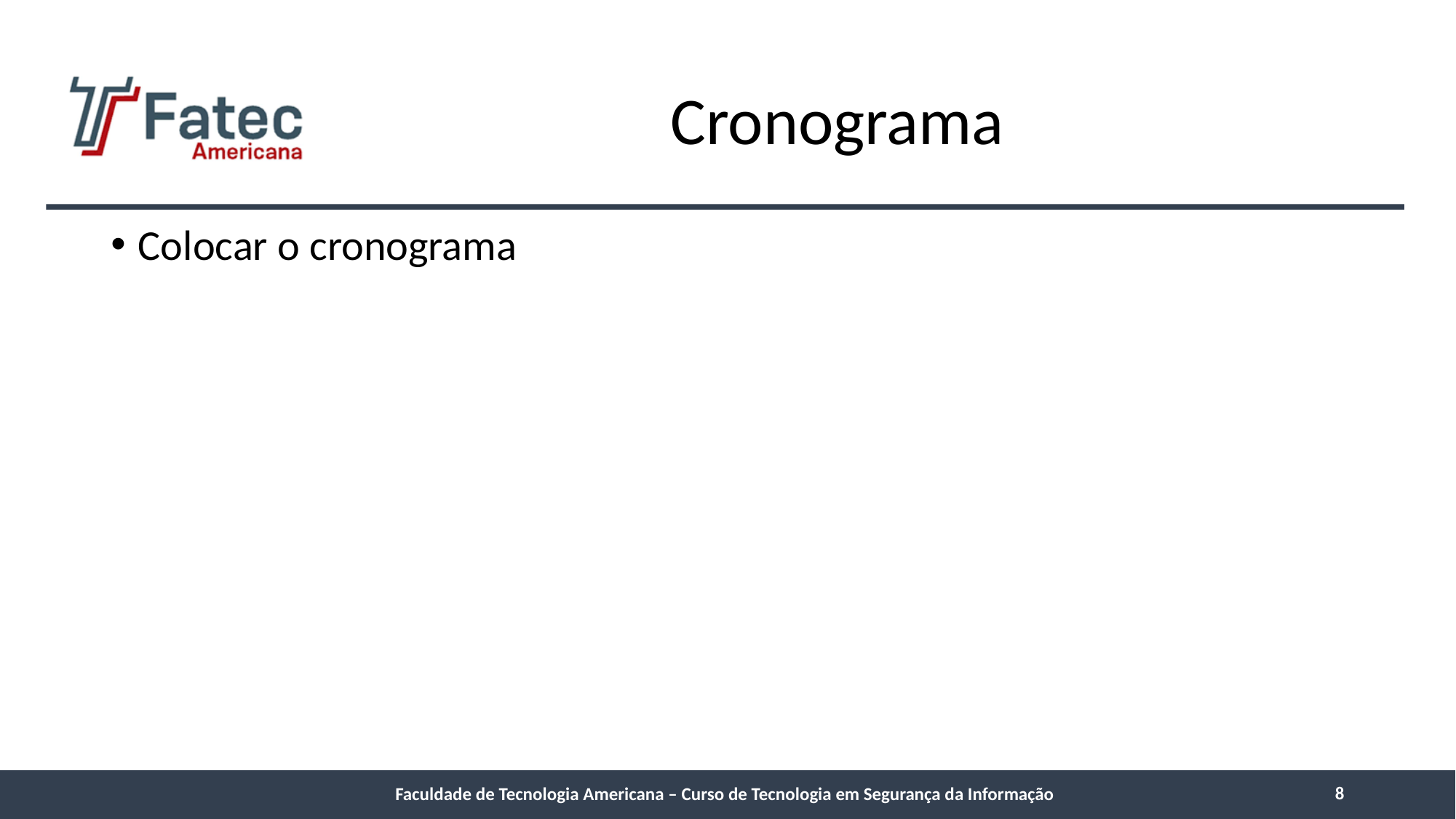

# Cronograma
Colocar o cronograma
8
Faculdade de Tecnologia Americana – Curso de Tecnologia em Segurança da Informação